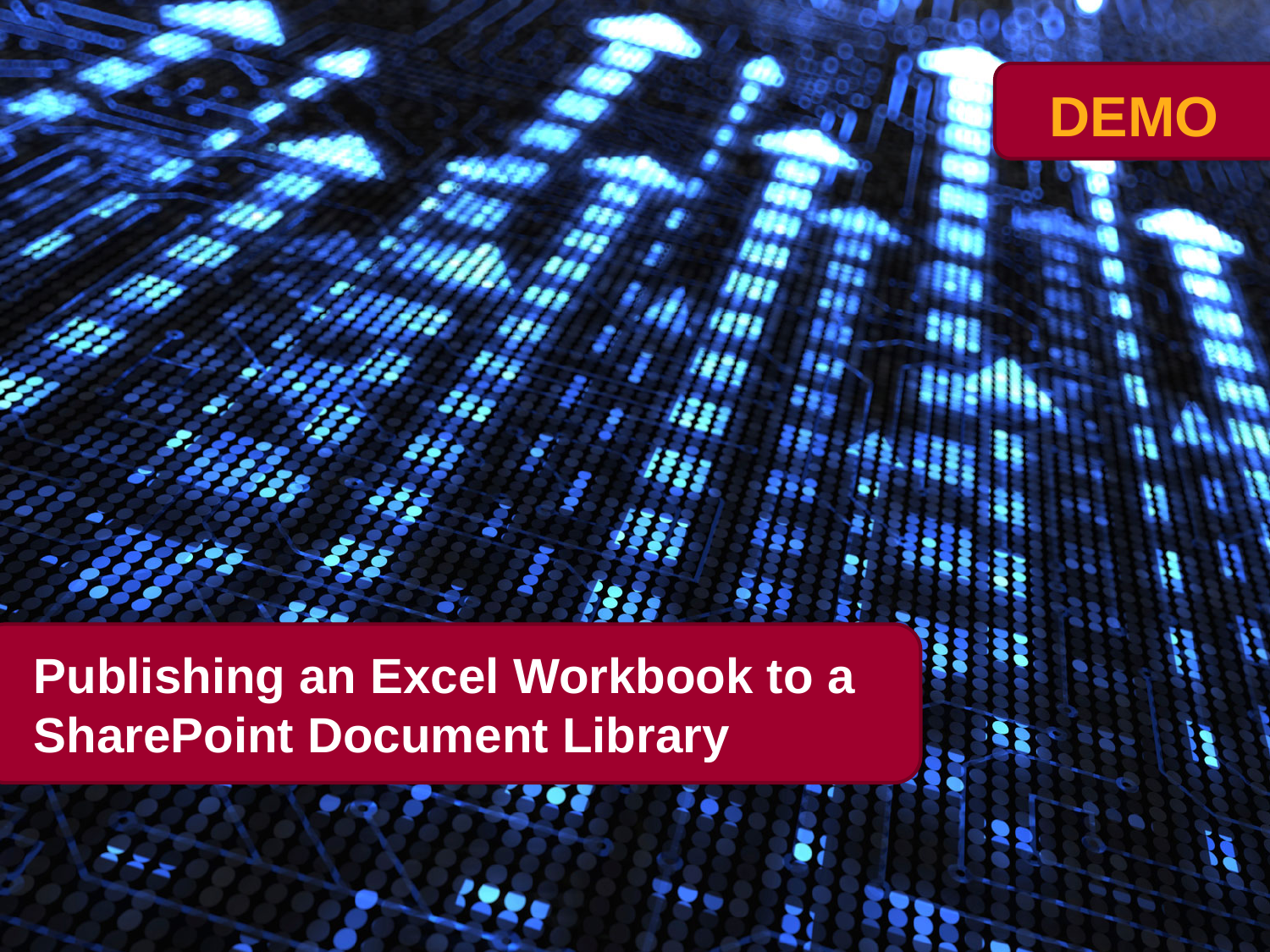

# Publishing an Excel Workbook to a SharePoint Document Library